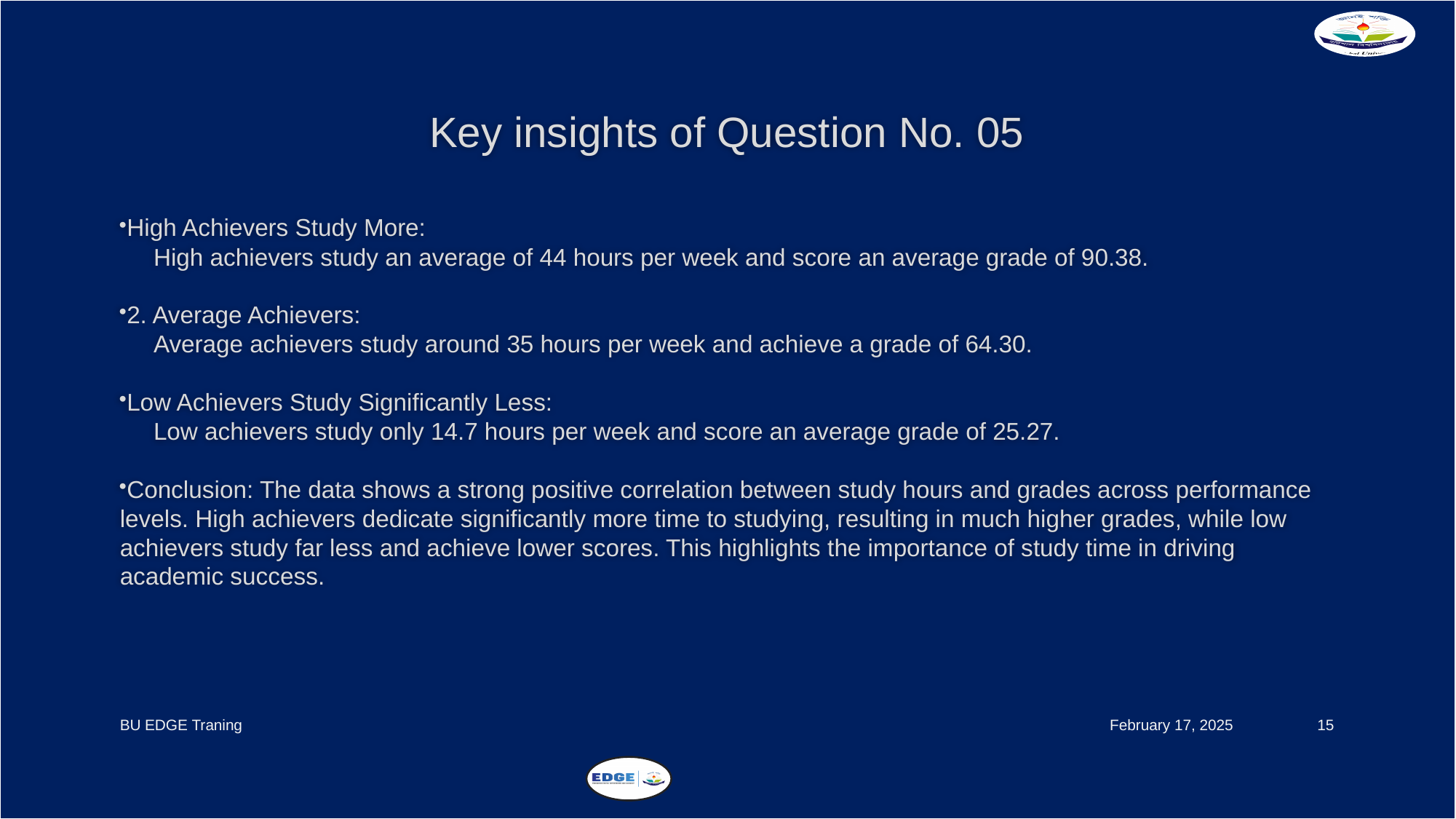

# Key insights of Question No. 05
High Achievers Study More:
     High achievers study an average of 44 hours per week and score an average grade of 90.38.

2. Average Achievers:
     Average achievers study around 35 hours per week and achieve a grade of 64.30.

Low Achievers Study Significantly Less:
     Low achievers study only 14.7 hours per week and score an average grade of 25.27.

Conclusion: The data shows a strong positive correlation between study hours and grades across performance levels. High achievers dedicate significantly more time to studying, resulting in much higher grades, while low achievers study far less and achieve lower scores. This highlights the importance of study time in driving academic success.

BU EDGE Traning
February 17, 2025
15